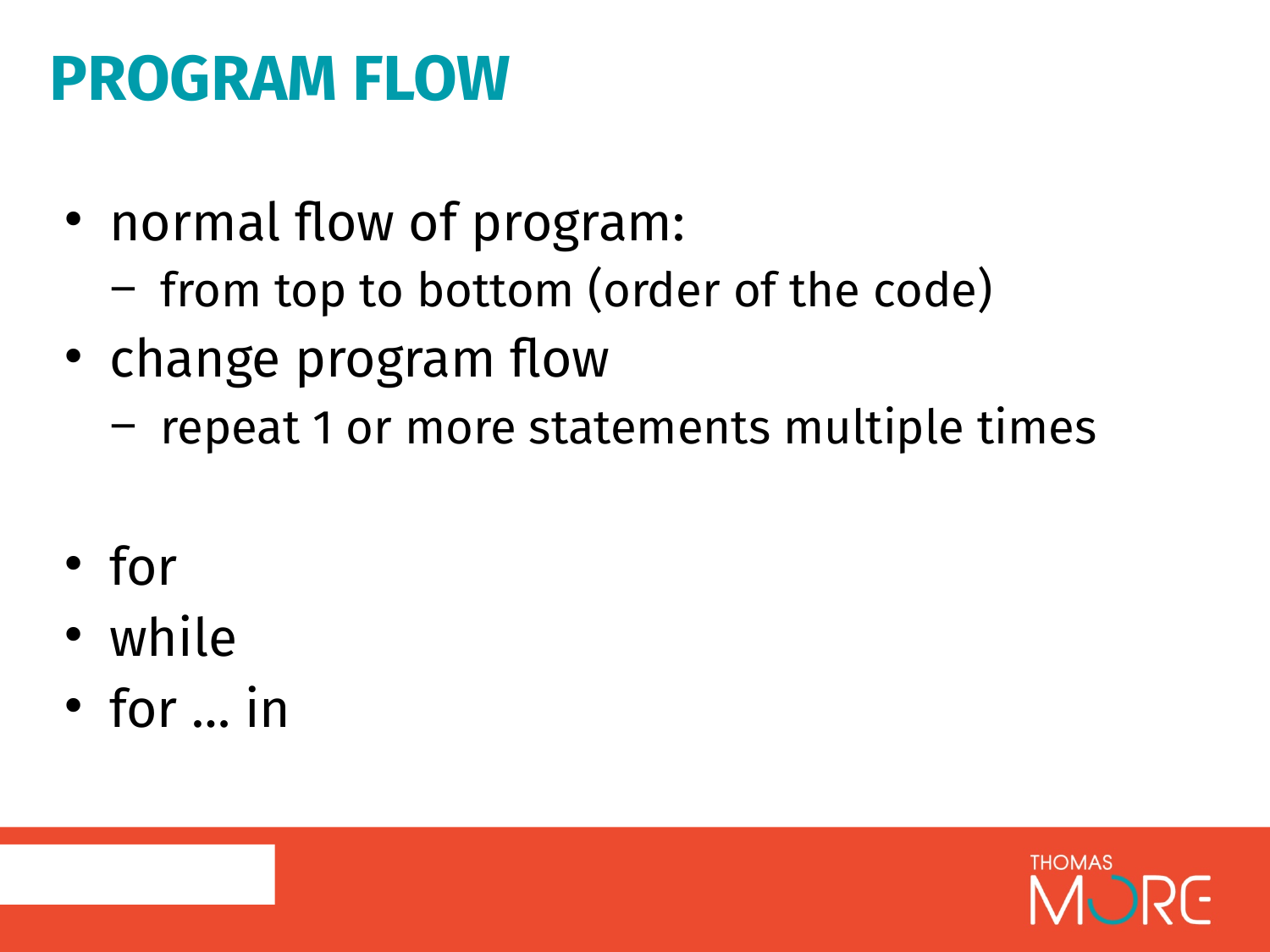

# Program flow
normal flow of program:
from top to bottom (order of the code)
change program flow
repeat 1 or more statements multiple times

for
while
for … in